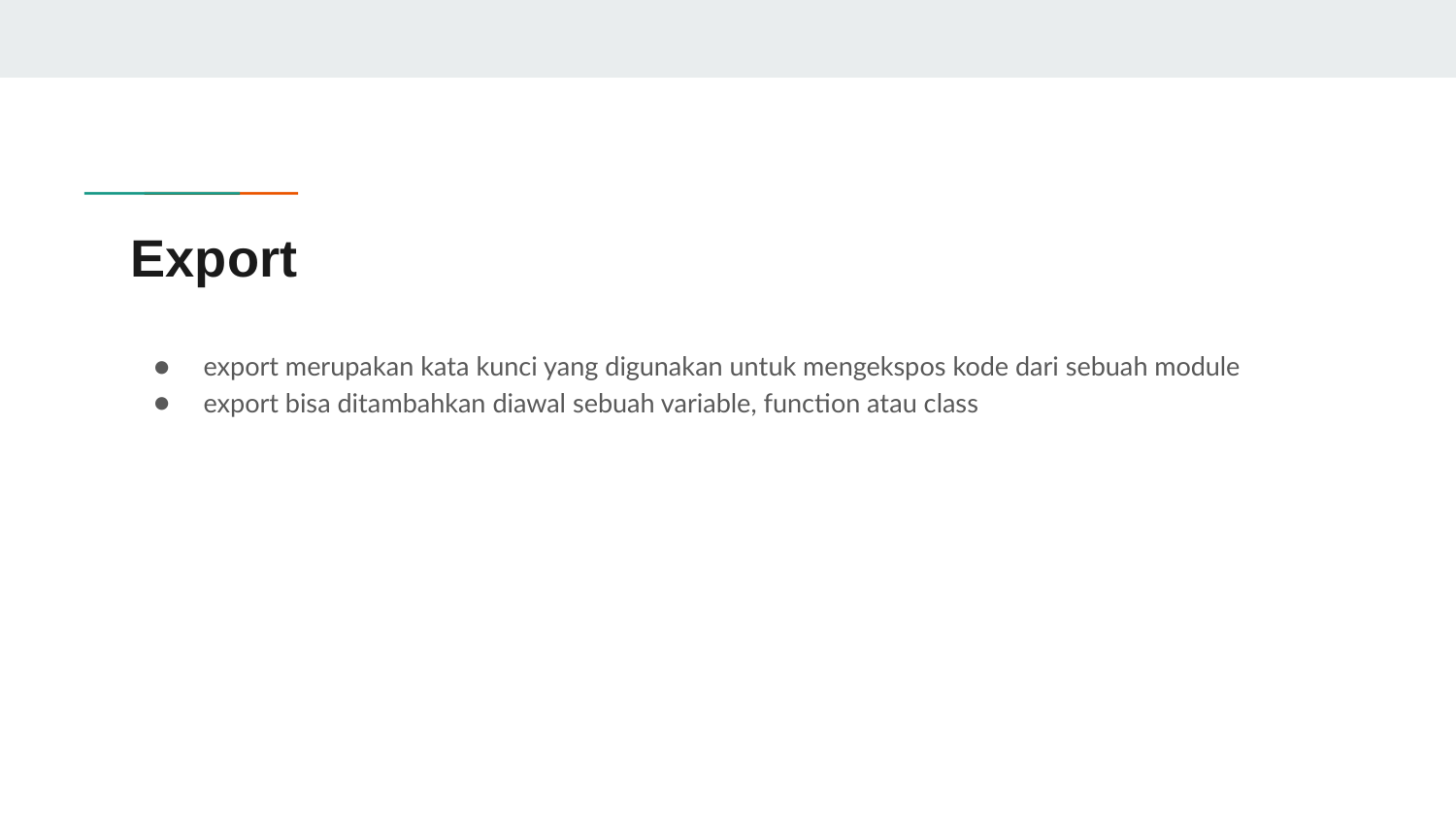

# Export
export merupakan kata kunci yang digunakan untuk mengekspos kode dari sebuah module
export bisa ditambahkan diawal sebuah variable, function atau class